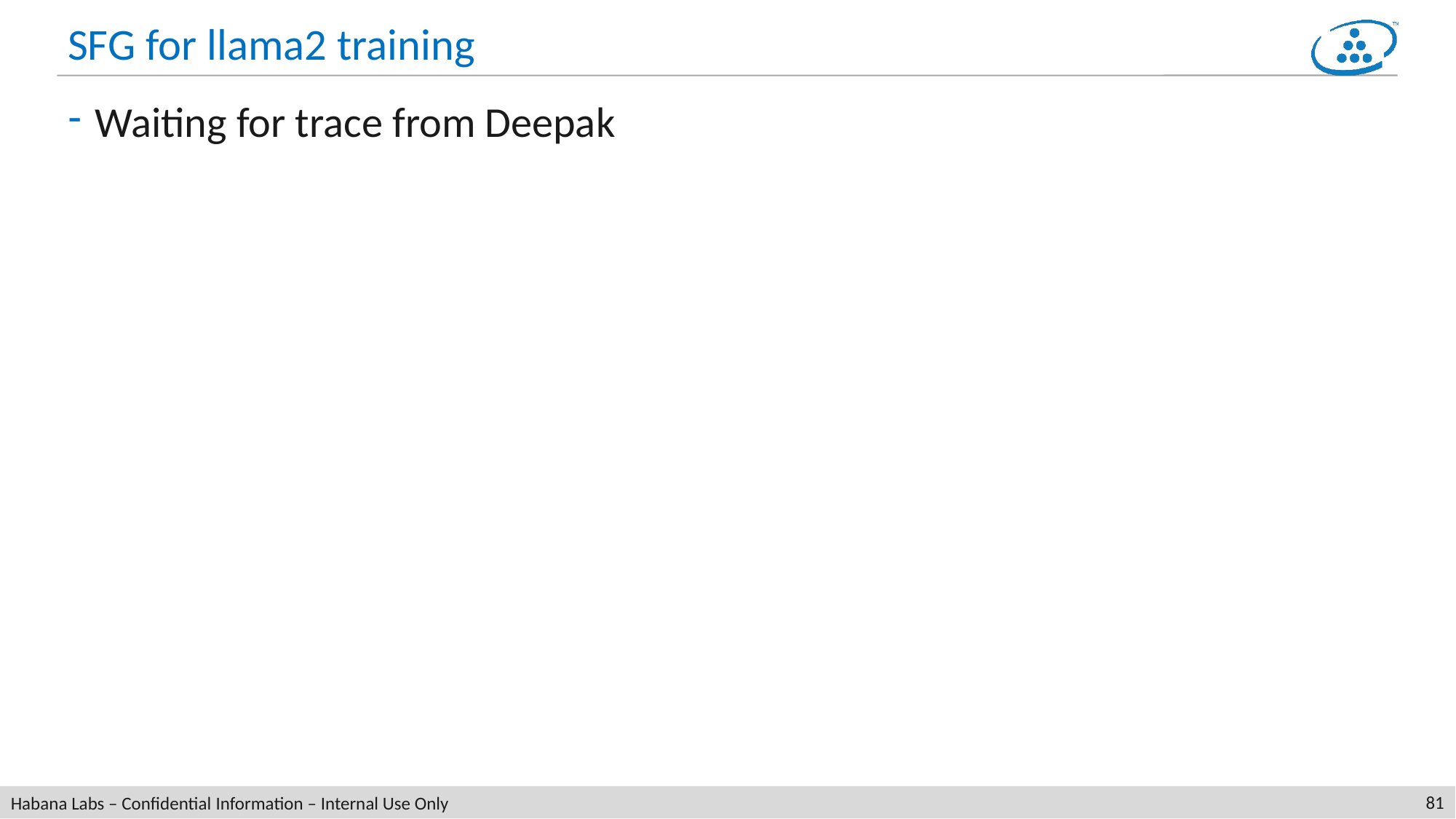

# SFG for llama2 training
Waiting for trace from Deepak